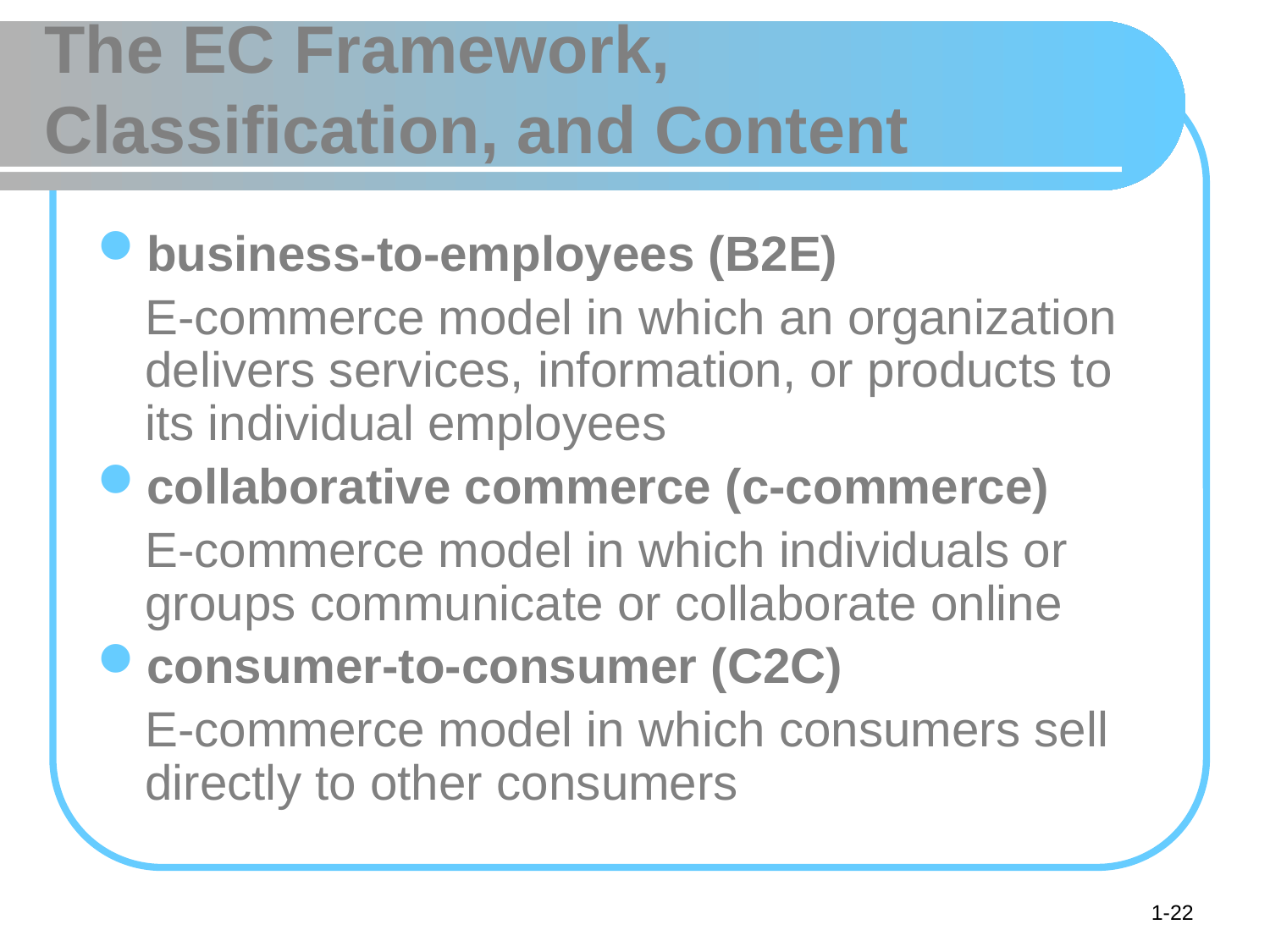

# The EC Framework, Classification, and Content
business-to-employees (B2E)
	E-commerce model in which an organization delivers services, information, or products to its individual employees
collaborative commerce (c-commerce)
	E-commerce model in which individuals or groups communicate or collaborate online
consumer-to-consumer (C2C)
	E-commerce model in which consumers sell directly to other consumers
1-22